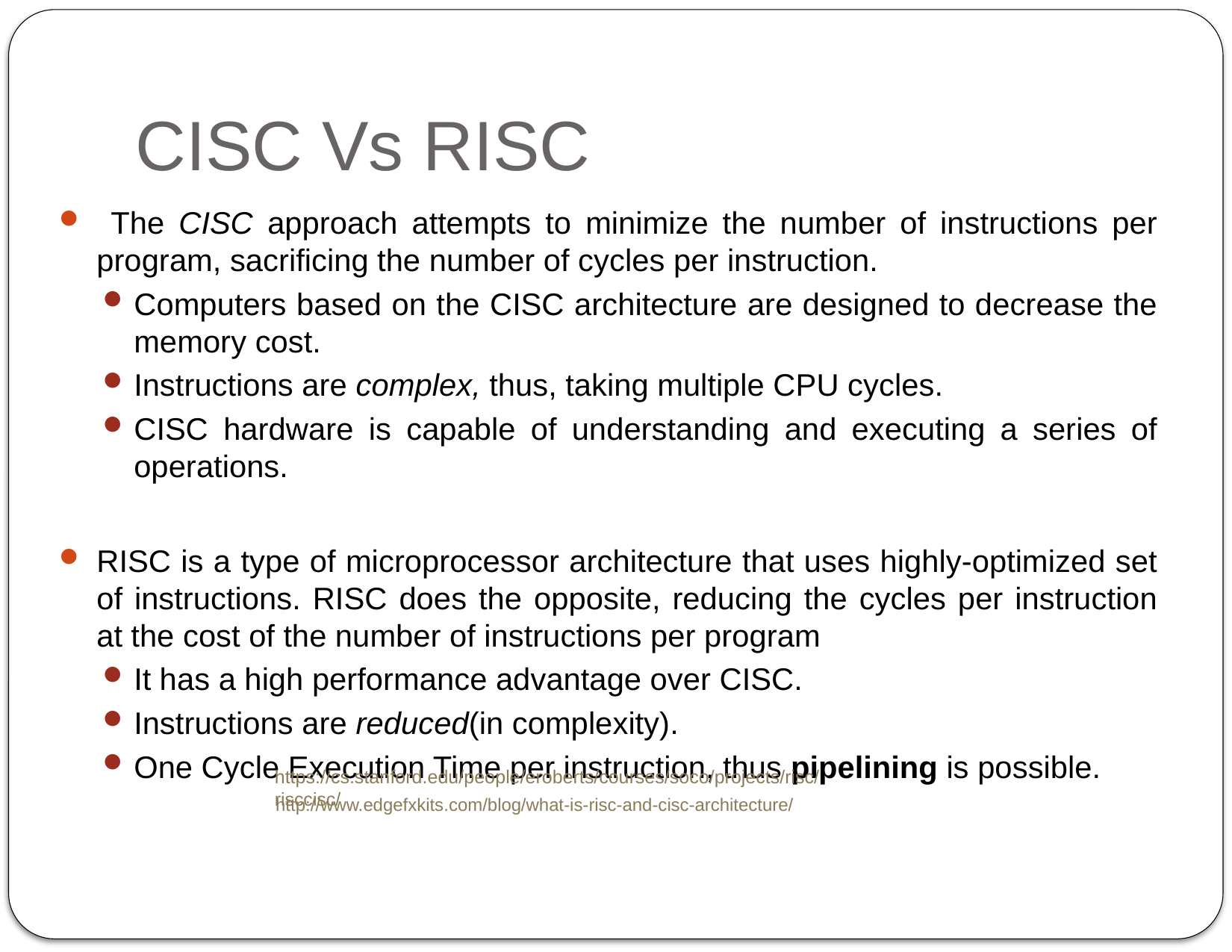

# CISC Vs RISC
 The CISC approach attempts to minimize the number of instructions per program, sacrificing the number of cycles per instruction.
Computers based on the CISC architecture are designed to decrease the memory cost.
Instructions are complex, thus, taking multiple CPU cycles.
CISC hardware is capable of understanding and executing a series of operations.

RISC is a type of microprocessor architecture that uses highly-optimized set of instructions. RISC does the opposite, reducing the cycles per instruction at the cost of the number of instructions per program
It has a high performance advantage over CISC.
Instructions are reduced(in complexity).
One Cycle Execution Time per instruction, thus pipelining is possible.

https://cs.stanford.edu/people/eroberts/courses/soco/projects/risc/risccisc/
http://www.edgefxkits.com/blog/what-is-risc-and-cisc-architecture/